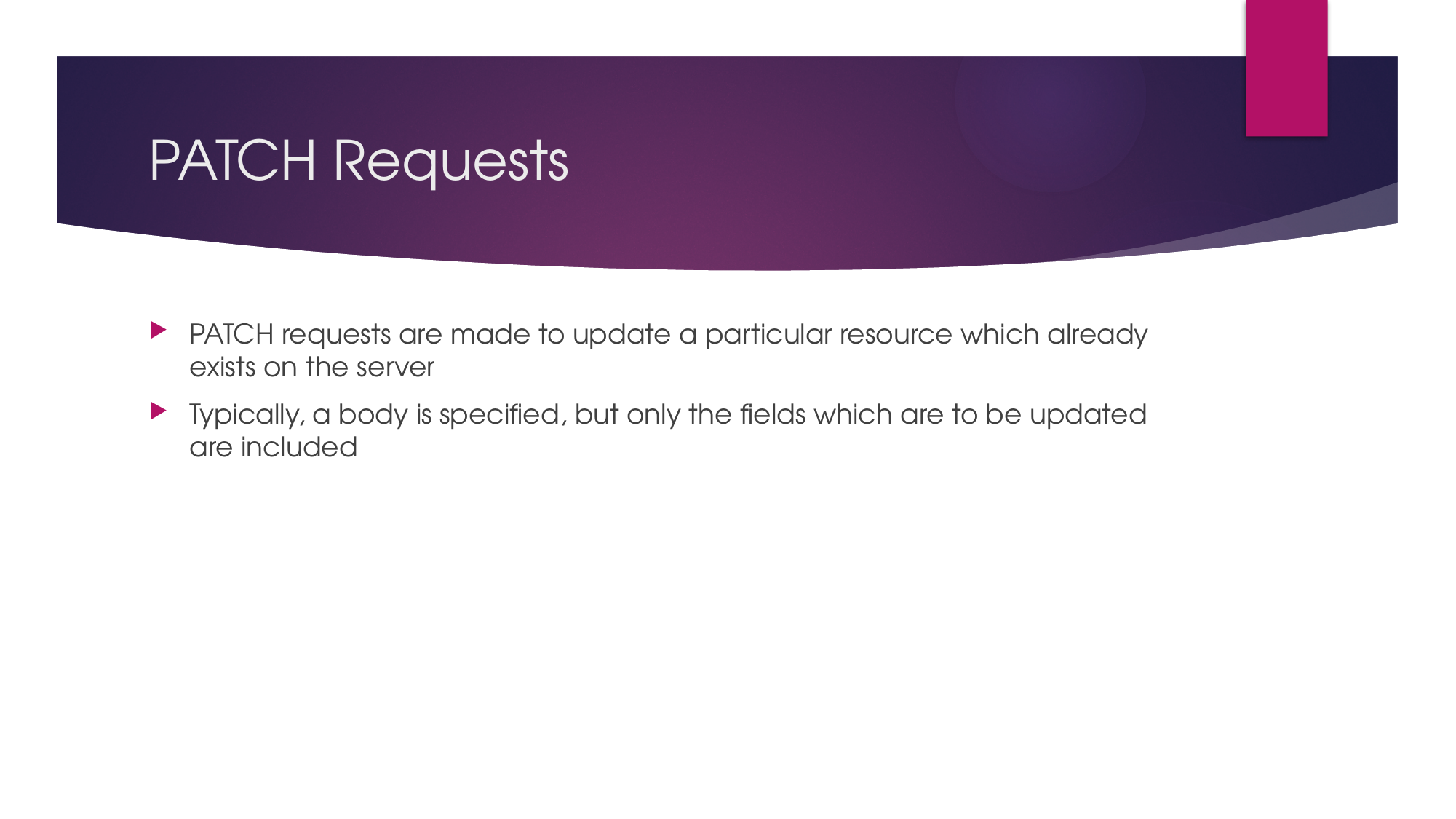

# PATCH Requests
PATCH requests are made to update a particular resource which already exists on the server
Typically, a body is specified, but only the fields which are to be updated are included